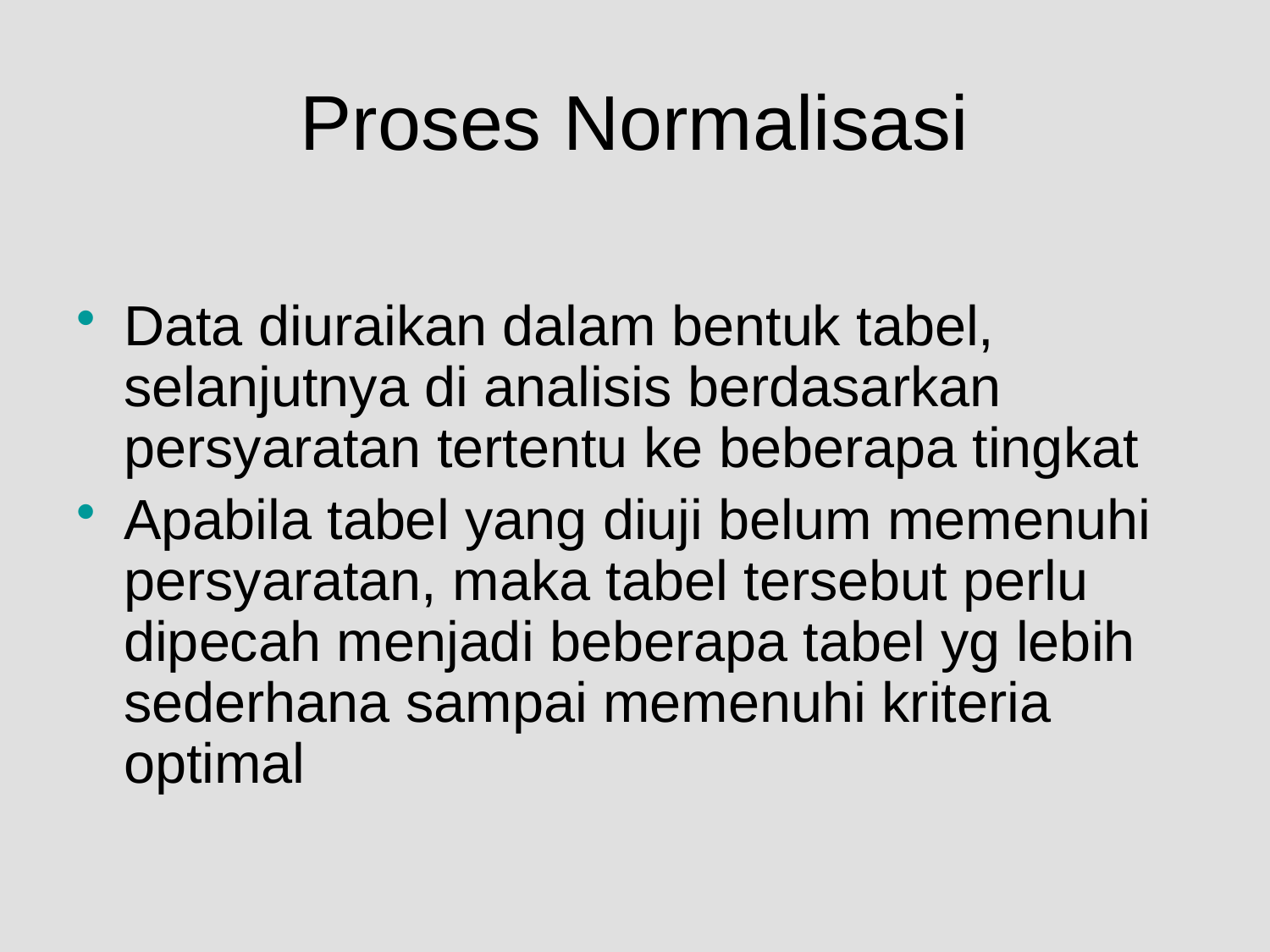

# Proses Normalisasi
Data diuraikan dalam bentuk tabel, selanjutnya di analisis berdasarkan persyaratan tertentu ke beberapa tingkat
Apabila tabel yang diuji belum memenuhi persyaratan, maka tabel tersebut perlu dipecah menjadi beberapa tabel yg lebih sederhana sampai memenuhi kriteria optimal